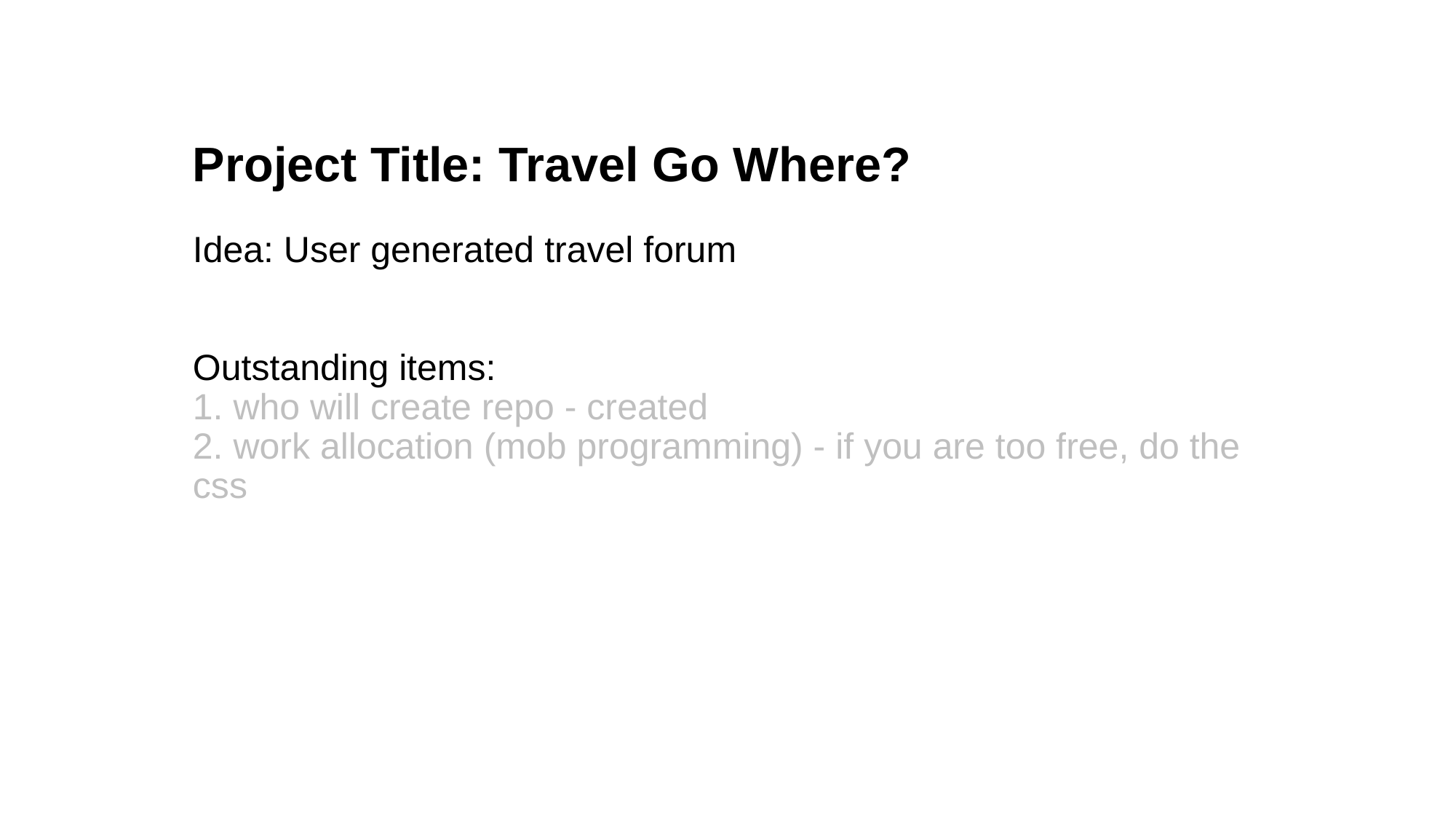

# Project Title: Travel Go Where? Idea: User generated travel forum Outstanding items: 1. who will create repo - created 2. work allocation (mob programming) - if you are too free, do the css